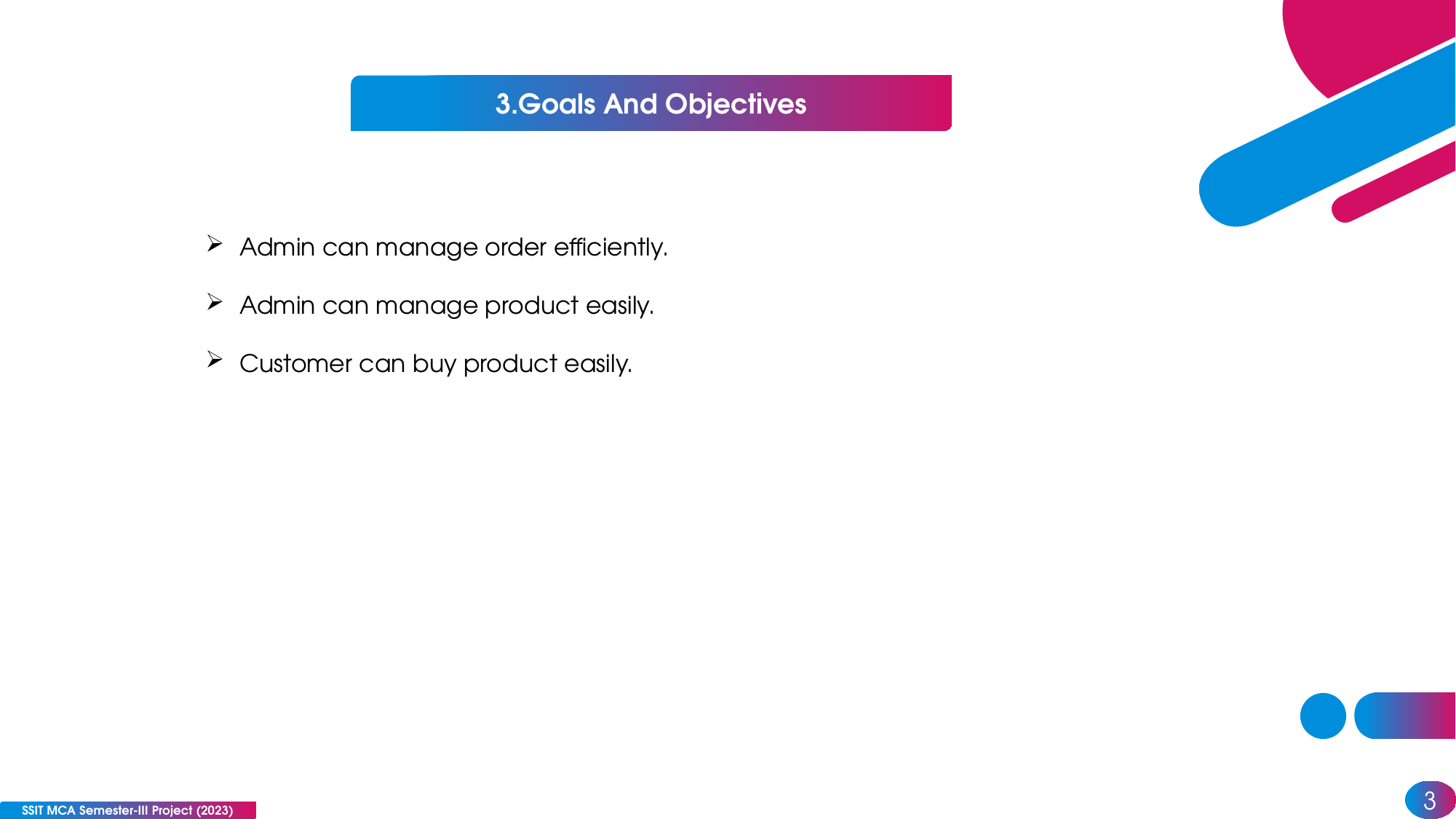

3.Goals And Objectives

Admin can manage order efficiently.

Admin can manage product easily.

Customer can buy product easily.

3
SSIT MCA Semester-III Project (2023)